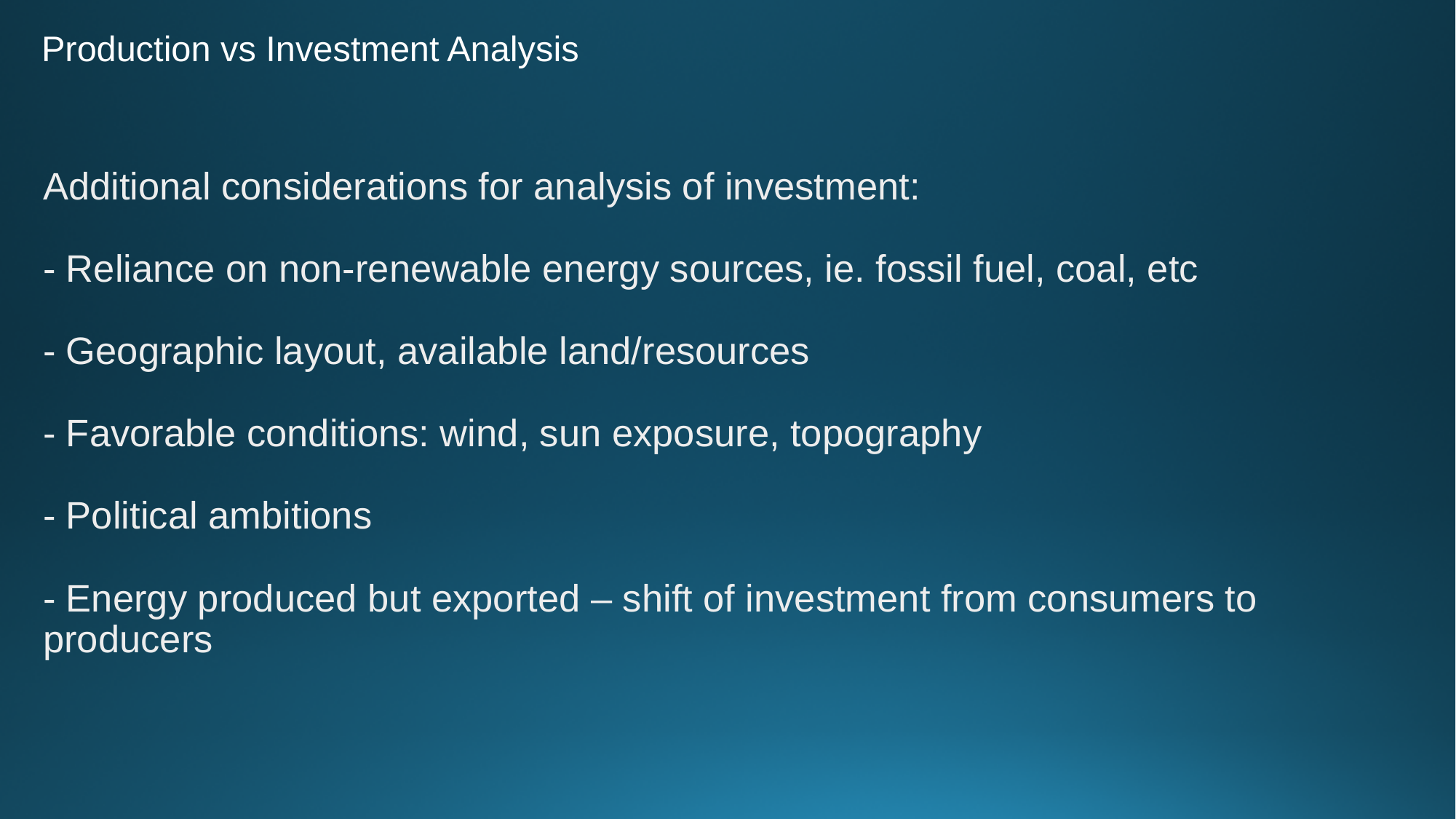

# Production vs Investment Analysis
Additional considerations for analysis of investment:

- Reliance on non-renewable energy sources, ie. fossil fuel, coal, etc
- Geographic layout, available land/resources
- Favorable conditions: wind, sun exposure, topography
- Political ambitions

- Energy produced but exported – shift of investment from consumers to producers